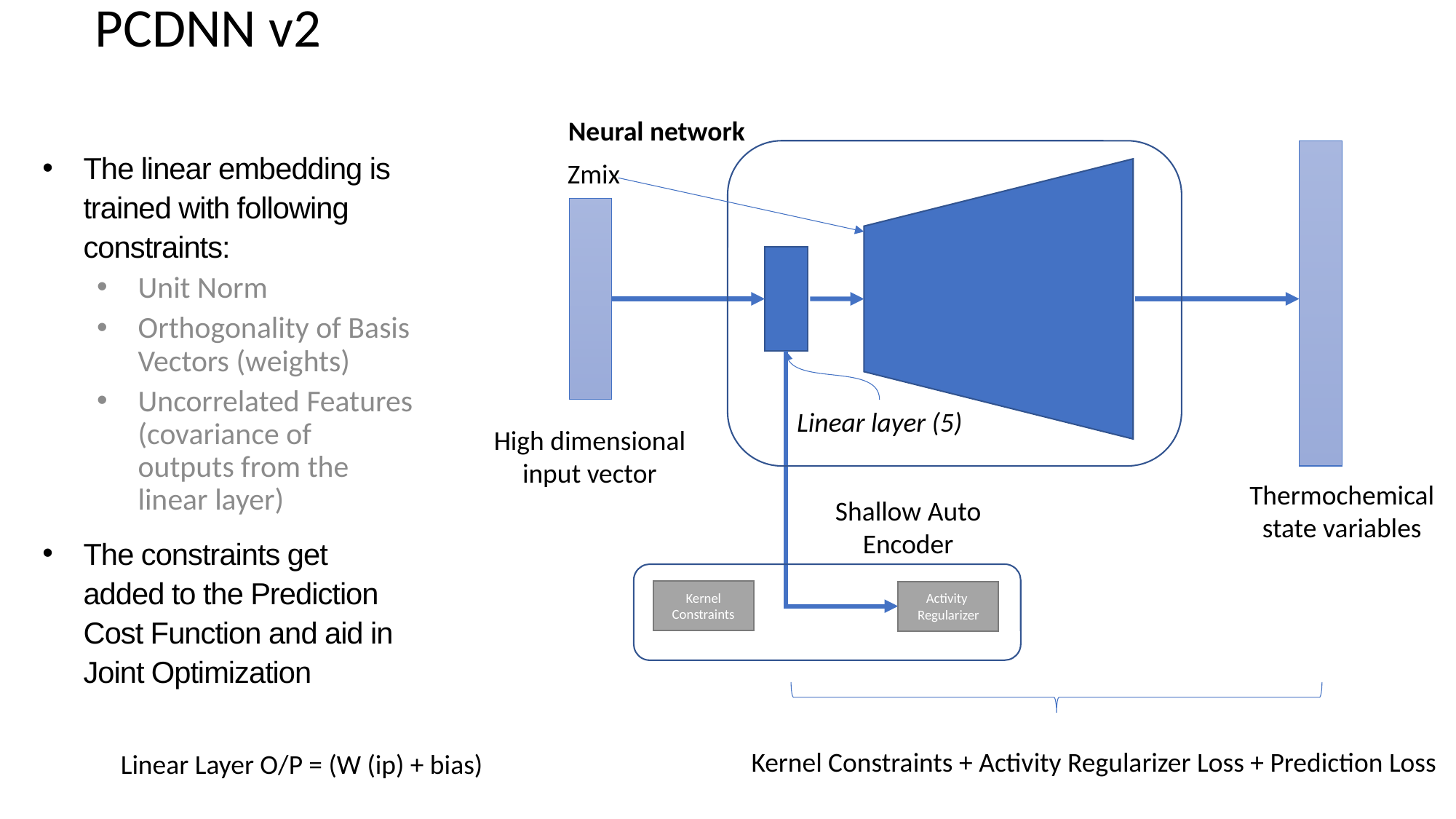

PCDNN v2
Neural network
The linear embedding is trained with following constraints:
Unit Norm
Orthogonality of Basis Vectors (weights)
Uncorrelated Features (covariance of outputs from the linear layer)
The constraints get added to the Prediction Cost Function and aid in Joint Optimization

Zmix

Linear layer (5)
High dimensional input vector

Thermochemical state variables
Shallow Auto Encoder

Kernel Constraints
Activity  Regularizer
Kernel Constraints + Activity Regularizer Loss + Prediction Loss
Linear Layer O/P = (W (ip) + bias)